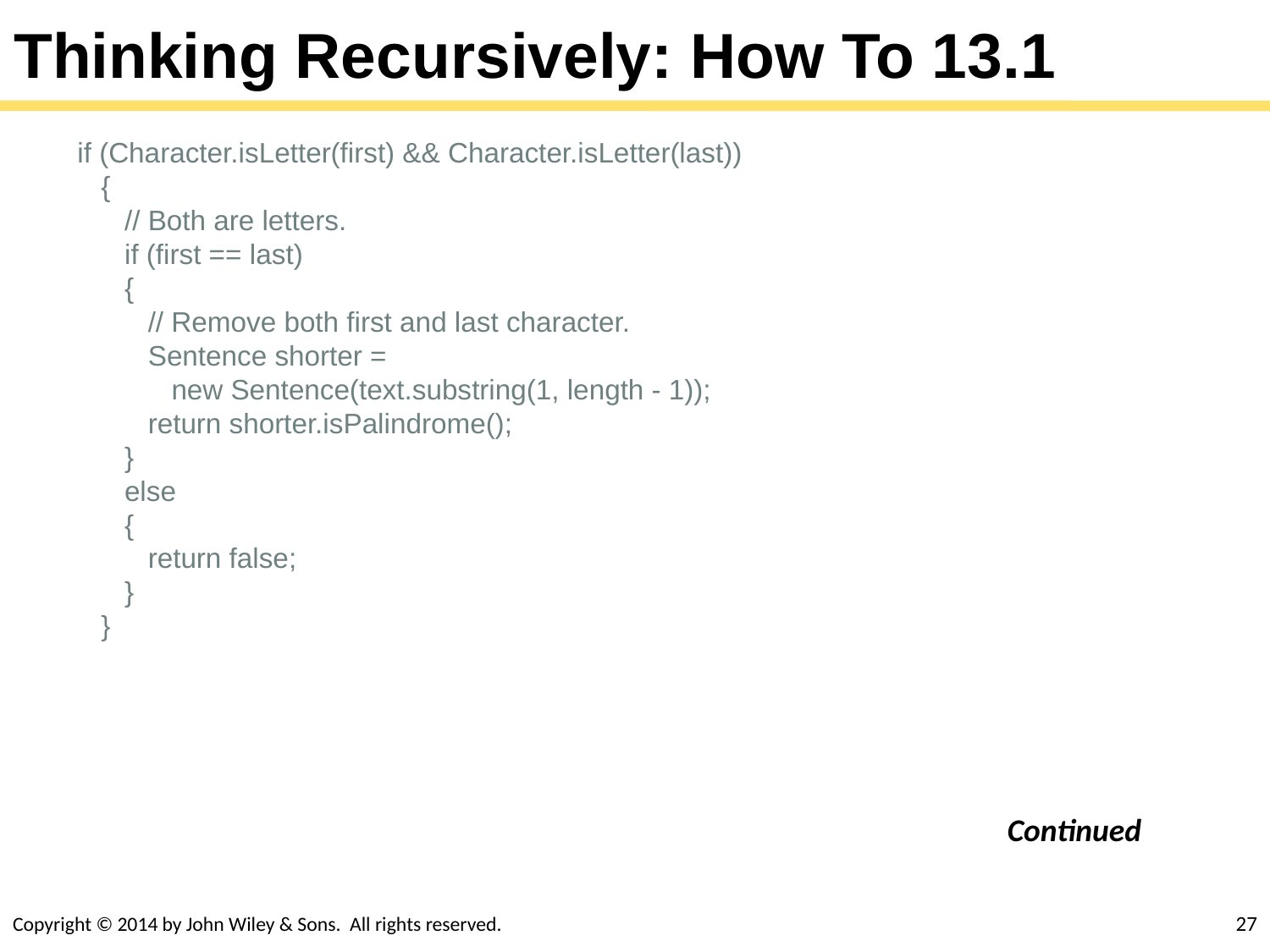

# Thinking Recursively: How To 13.1
if (Character.isLetter(first) && Character.isLetter(last))
   {
      // Both are letters.
      if (first == last)
      {
         // Remove both first and last character.
         Sentence shorter =
            new Sentence(text.substring(1, length - 1));
         return shorter.isPalindrome();
      }
      else
      {
         return false;
      }
   }
Continued